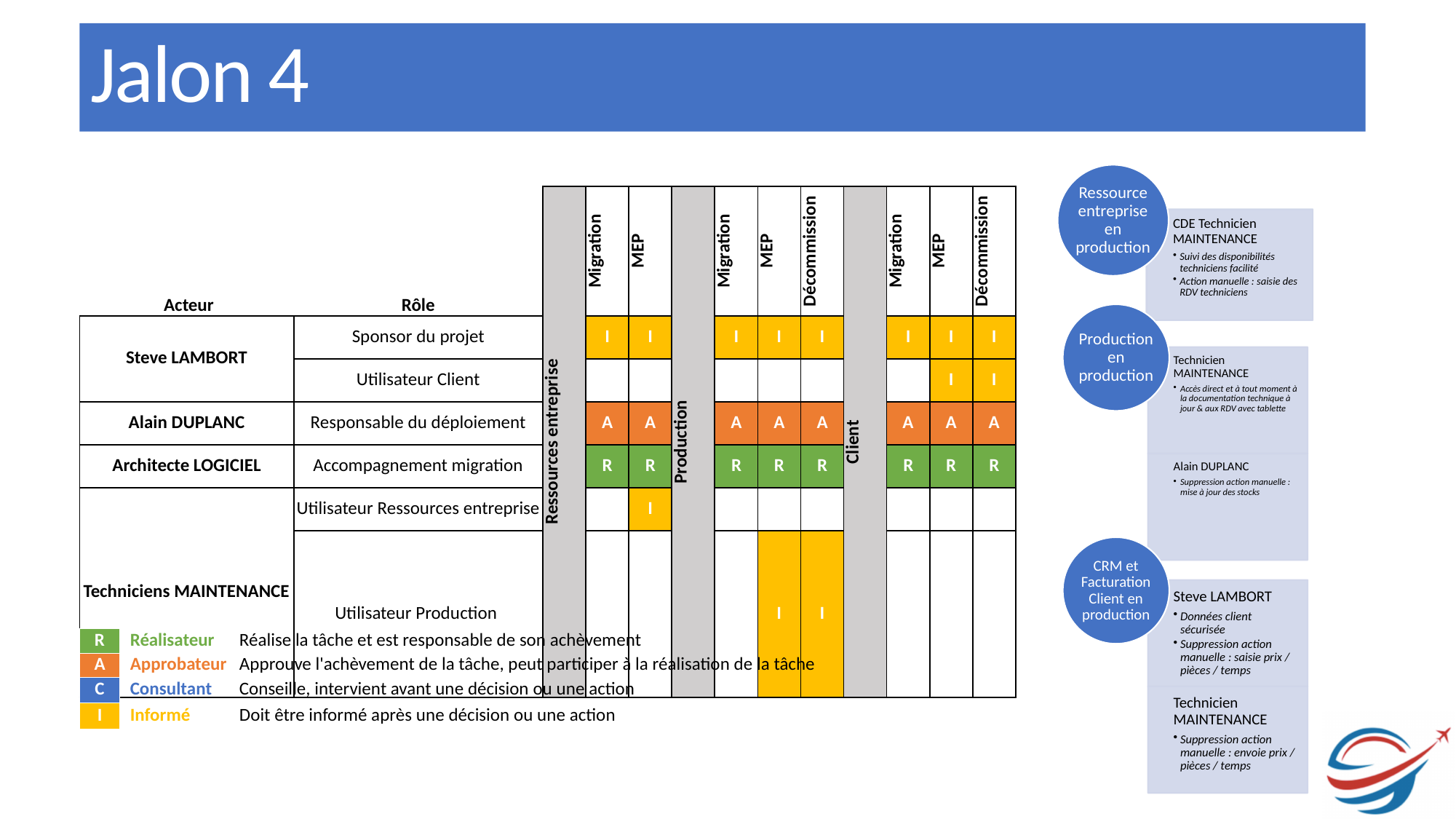

# Jalon 4
CDE Technicien MAINTENANCE
Suivi des disponibilités techniciens facilité
Action manuelle : saisie des RDV techniciens
Ressource entreprise en production
| Acteur | Rôle | Ressources entreprise | Migration | MEP | Production | Migration | MEP | Décommission | Client | Migration | MEP | Décommission |
| --- | --- | --- | --- | --- | --- | --- | --- | --- | --- | --- | --- | --- |
| Steve LAMBORT | Sponsor du projet |  | I | I |  | I | I | I | I | I | I | I |
|  | Utilisateur Client |  |  |  |  |  |  |  |  |  | I | I |
| Alain DUPLANC | Responsable du déploiement |  | A | A |  | A | A | A | A | A | A | A |
| Architecte LOGICIEL | Accompagnement migration |  | R | R |  | R | R | R | R | R | R | R |
| Techniciens MAINTENANCE | Utilisateur Ressources entreprise |  |  | I |  |  |  |  |  |  |  |  |
| Techniciens MAINTENANCE | Utilisateur Production |  |  |  |  |  | I | I |  |  |  |  |
Technicien MAINTENANCE
Accès direct et à tout moment à la documentation technique à jour & aux RDV avec tablette
Alain DUPLANC
Suppression action manuelle : mise à jour des stocks
Production en production
Steve LAMBORT
Données client sécurisée
Suppression action manuelle : saisie prix / pièces / temps
Technicien MAINTENANCE
Suppression action manuelle : envoie prix / pièces / temps
CRM et Facturation Client en production
| R | Réalisateur | Réalise la tâche et est responsable de son achèvement |
| --- | --- | --- |
| A | Approbateur | Approuve l'achèvement de la tâche, peut participer à la réalisation de la tâche |
| C | Consultant | Conseille, intervient avant une décision ou une action |
| I | Informé | Doit être informé après une décision ou une action |